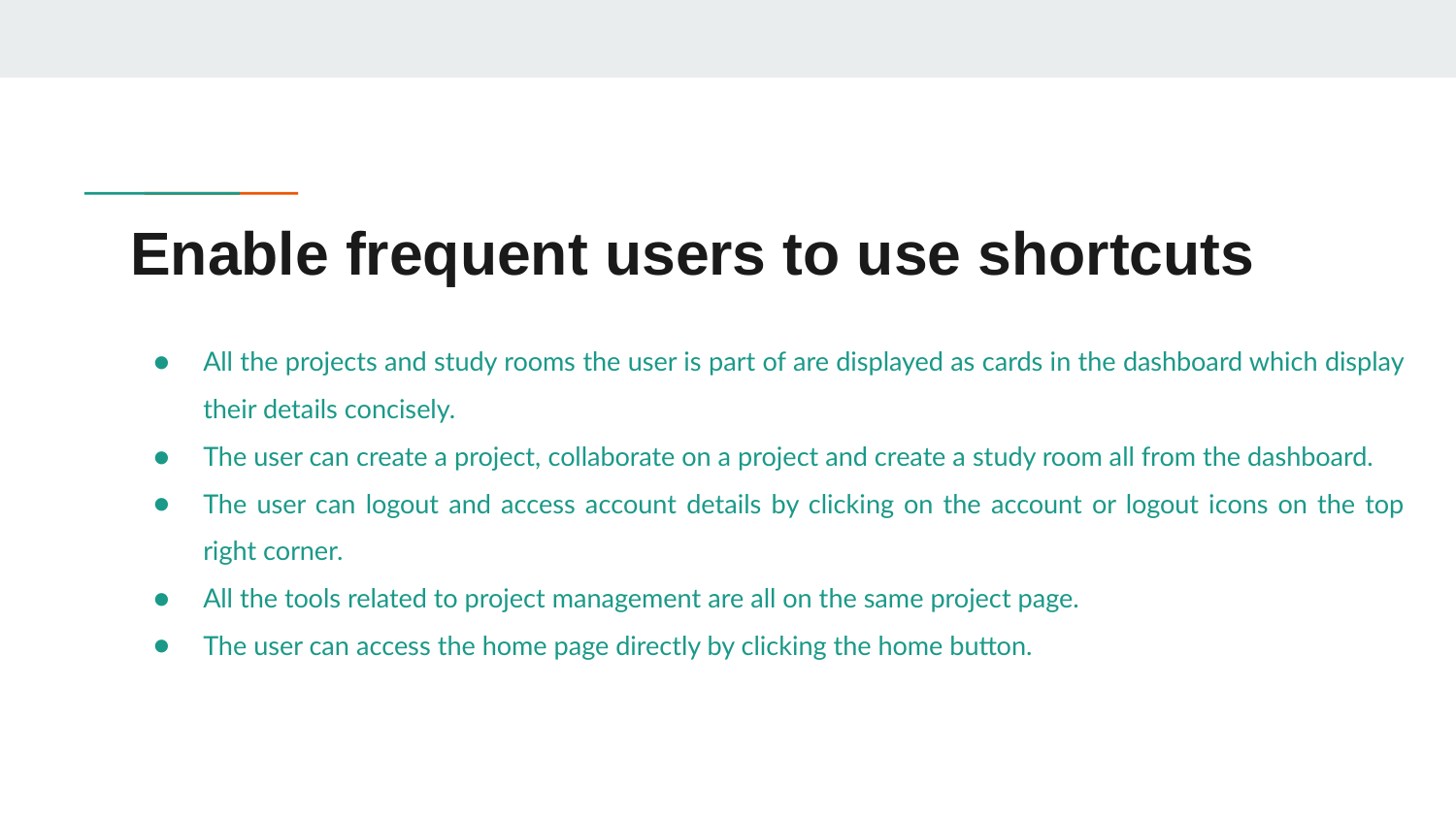

# Enable frequent users to use shortcuts
All the projects and study rooms the user is part of are displayed as cards in the dashboard which display their details concisely.
The user can create a project, collaborate on a project and create a study room all from the dashboard.
The user can logout and access account details by clicking on the account or logout icons on the top right corner.
All the tools related to project management are all on the same project page.
The user can access the home page directly by clicking the home button.